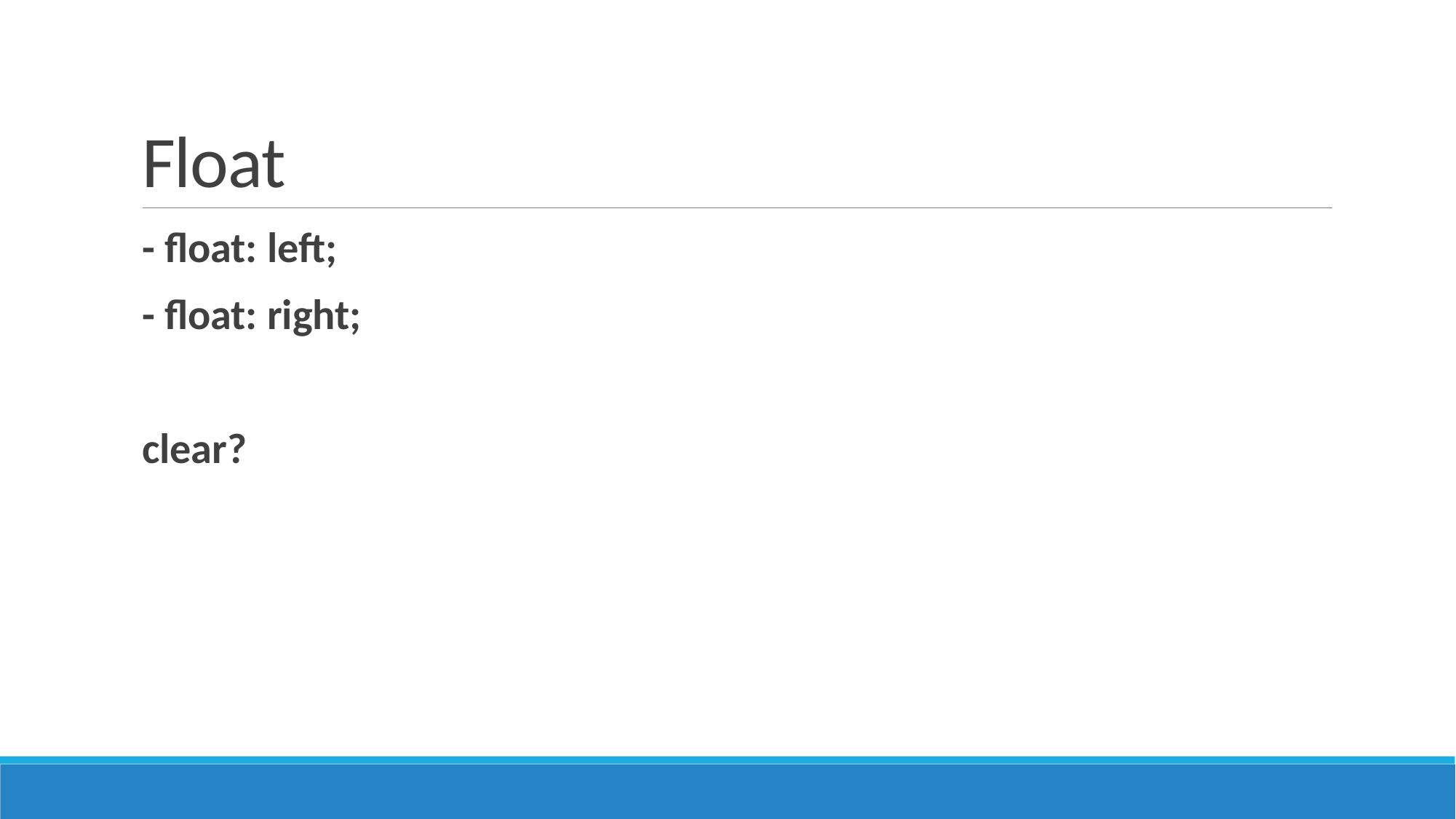

# Float
- float: left;
- float: right;

clear?